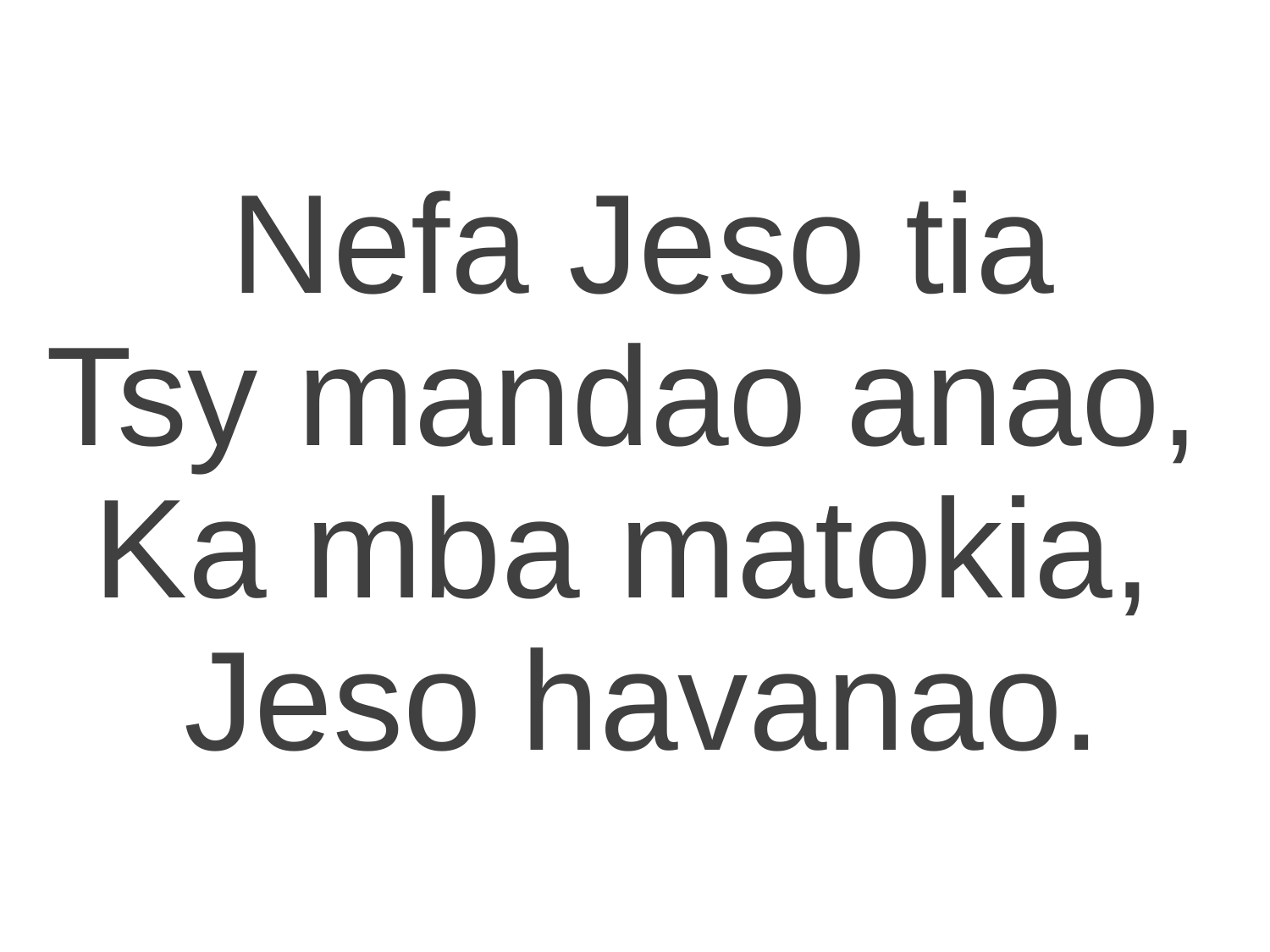

Nefa Jeso tia
Tsy mandao anao,
Ka mba matokia,
Jeso havanao.